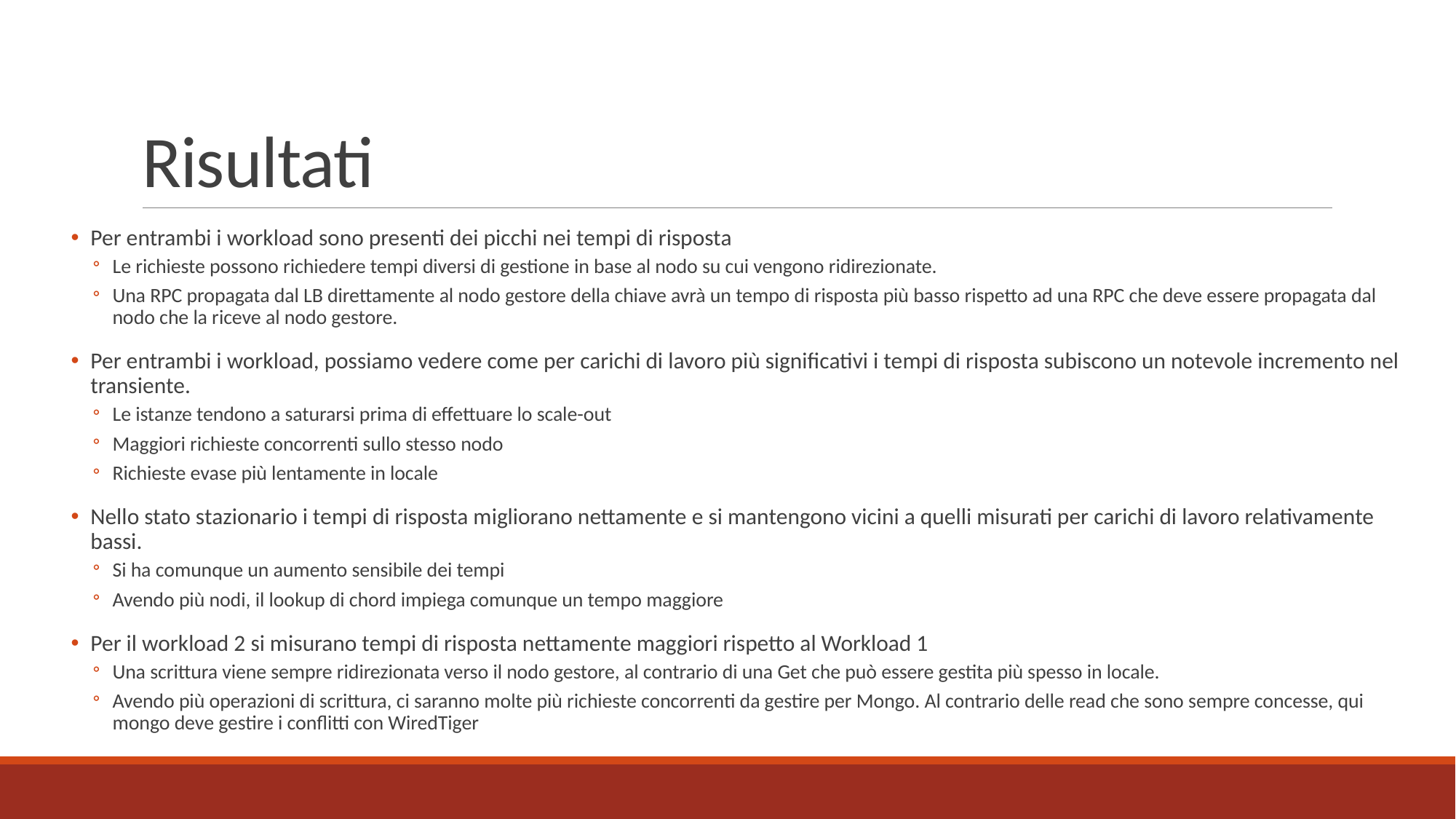

# Risultati
Per entrambi i workload sono presenti dei picchi nei tempi di risposta
Le richieste possono richiedere tempi diversi di gestione in base al nodo su cui vengono ridirezionate.
Una RPC propagata dal LB direttamente al nodo gestore della chiave avrà un tempo di risposta più basso rispetto ad una RPC che deve essere propagata dal nodo che la riceve al nodo gestore.
Per entrambi i workload, possiamo vedere come per carichi di lavoro più significativi i tempi di risposta subiscono un notevole incremento nel transiente.
Le istanze tendono a saturarsi prima di effettuare lo scale-out
Maggiori richieste concorrenti sullo stesso nodo
Richieste evase più lentamente in locale
Nello stato stazionario i tempi di risposta migliorano nettamente e si mantengono vicini a quelli misurati per carichi di lavoro relativamente bassi.
Si ha comunque un aumento sensibile dei tempi
Avendo più nodi, il lookup di chord impiega comunque un tempo maggiore
Per il workload 2 si misurano tempi di risposta nettamente maggiori rispetto al Workload 1
Una scrittura viene sempre ridirezionata verso il nodo gestore, al contrario di una Get che può essere gestita più spesso in locale.
Avendo più operazioni di scrittura, ci saranno molte più richieste concorrenti da gestire per Mongo. Al contrario delle read che sono sempre concesse, qui mongo deve gestire i conflitti con WiredTiger